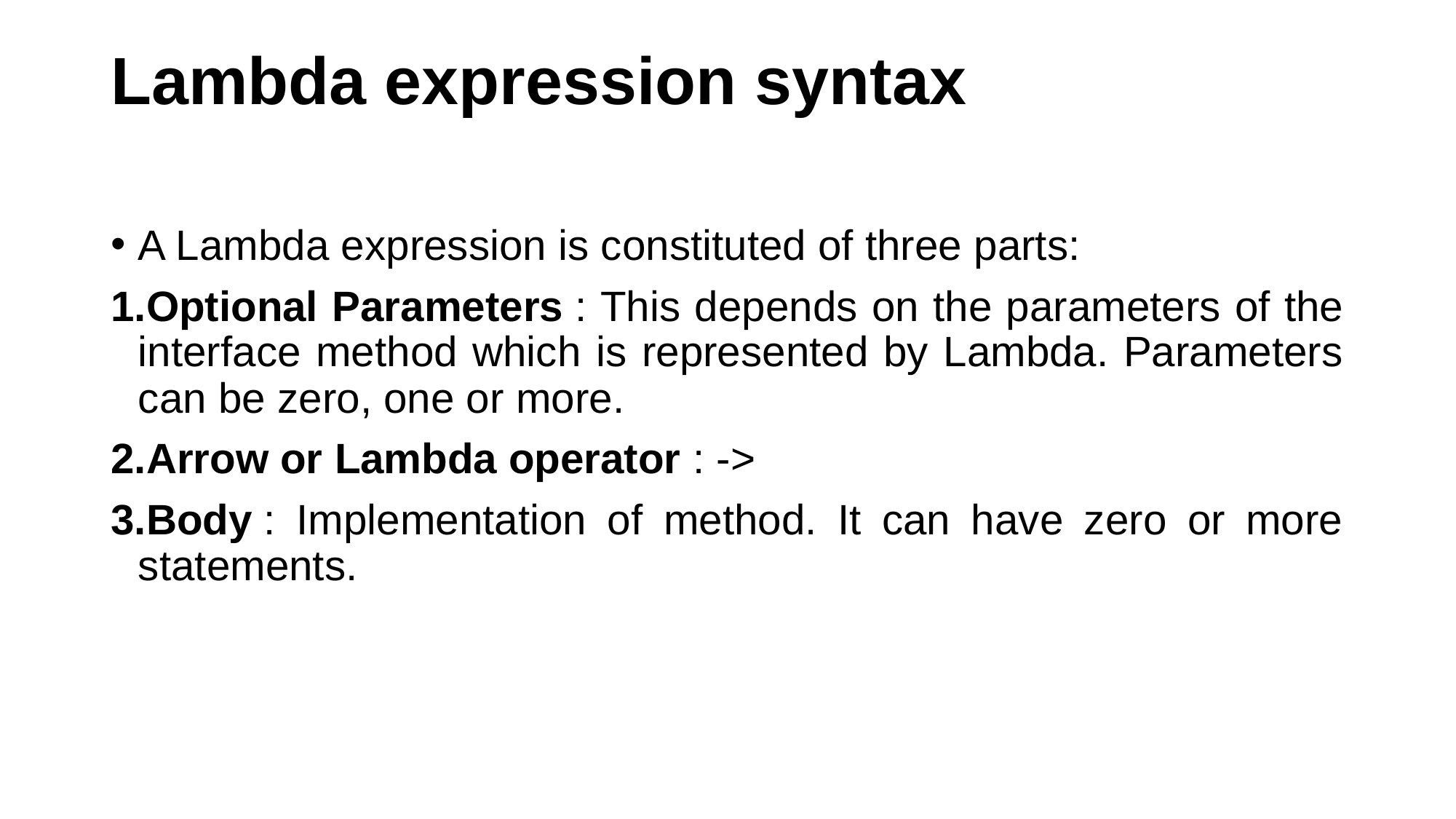

# Lambda expression syntax
A Lambda expression is constituted of three parts:
Optional Parameters : This depends on the parameters of the interface method which is represented by Lambda. Parameters can be zero, one or more.
Arrow or Lambda operator : ->
Body : Implementation of method. It can have zero or more statements.